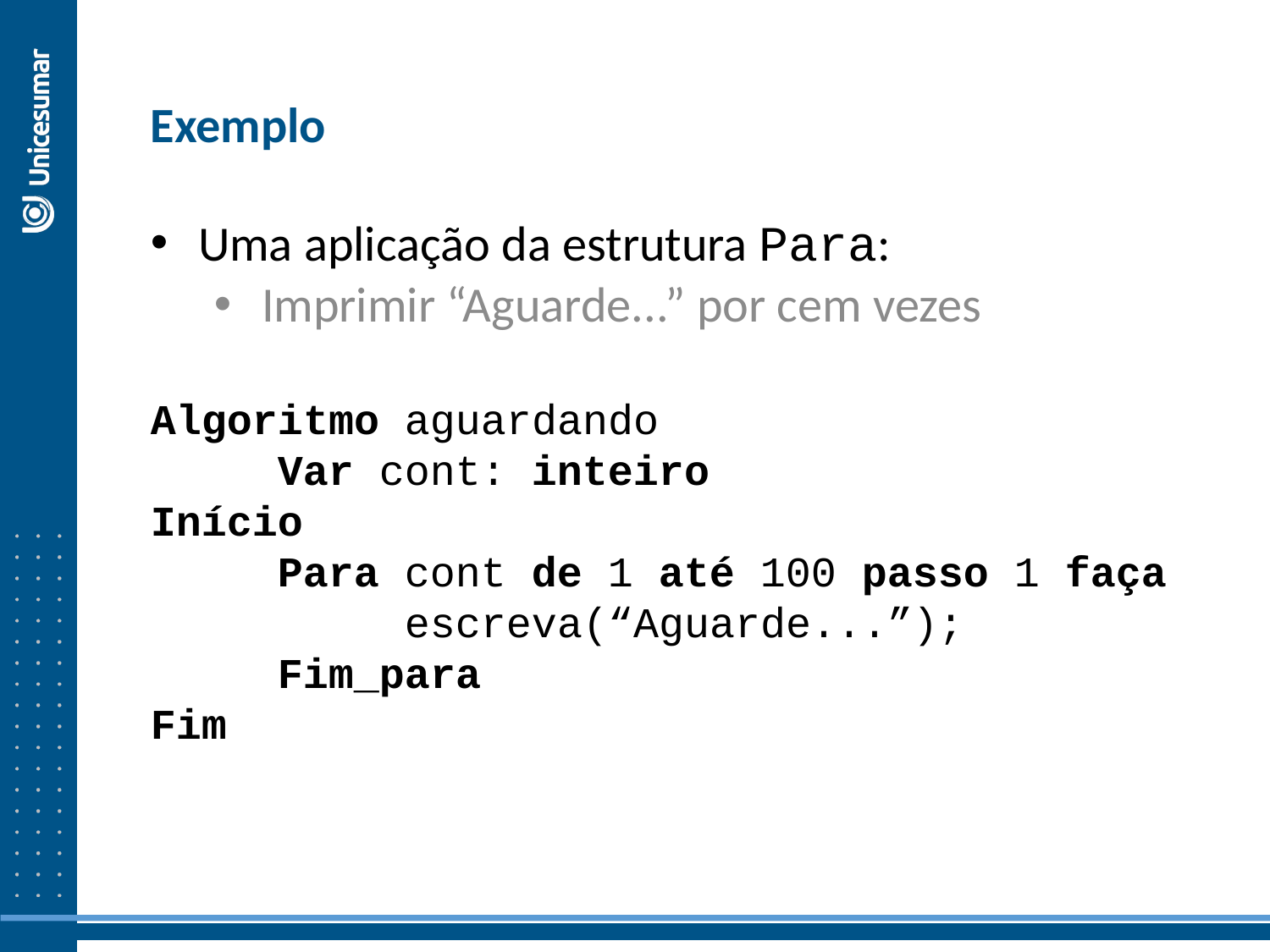

Exemplo
Uma aplicação da estrutura Para:
Imprimir “Aguarde...” por cem vezes

Algoritmo aguardando
	Var cont: inteiro
Início
	Para cont de 1 até 100 passo 1 faça
		escreva(“Aguarde...”);
	Fim_para
Fim